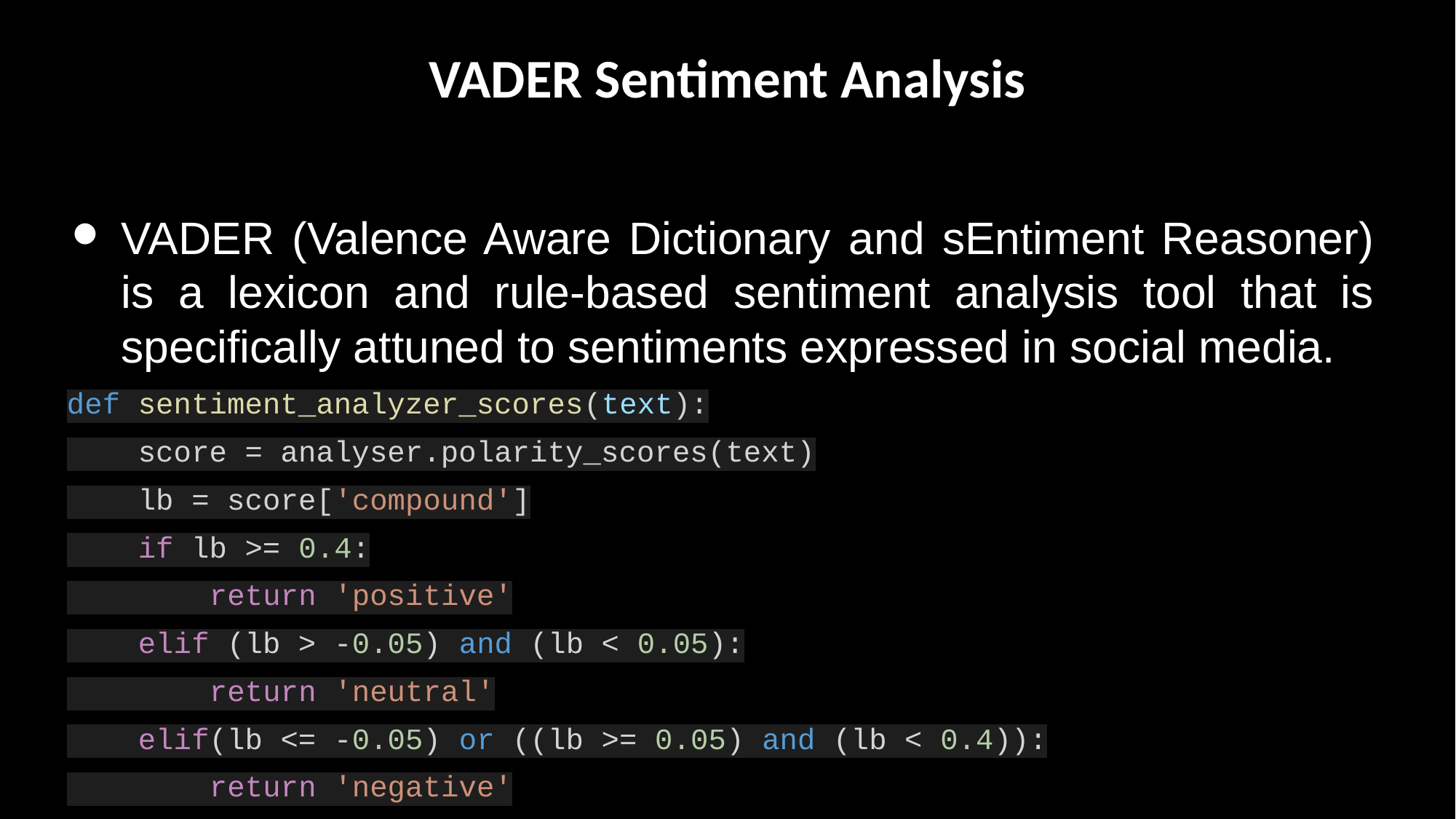

# VADER Sentiment Analysis

VADER (Valence Aware Dictionary and sEntiment Reasoner) is a lexicon and rule-based sentiment analysis tool that is specifically attuned to sentiments expressed in social media.
def sentiment_analyzer_scores(text):
    score = analyser.polarity_scores(text)
    lb = score['compound']
    if lb >= 0.4:
        return 'positive'
    elif (lb > -0.05) and (lb < 0.05):
        return 'neutral'
    elif(lb <= -0.05) or ((lb >= 0.05) and (lb < 0.4)):
        return 'negative'